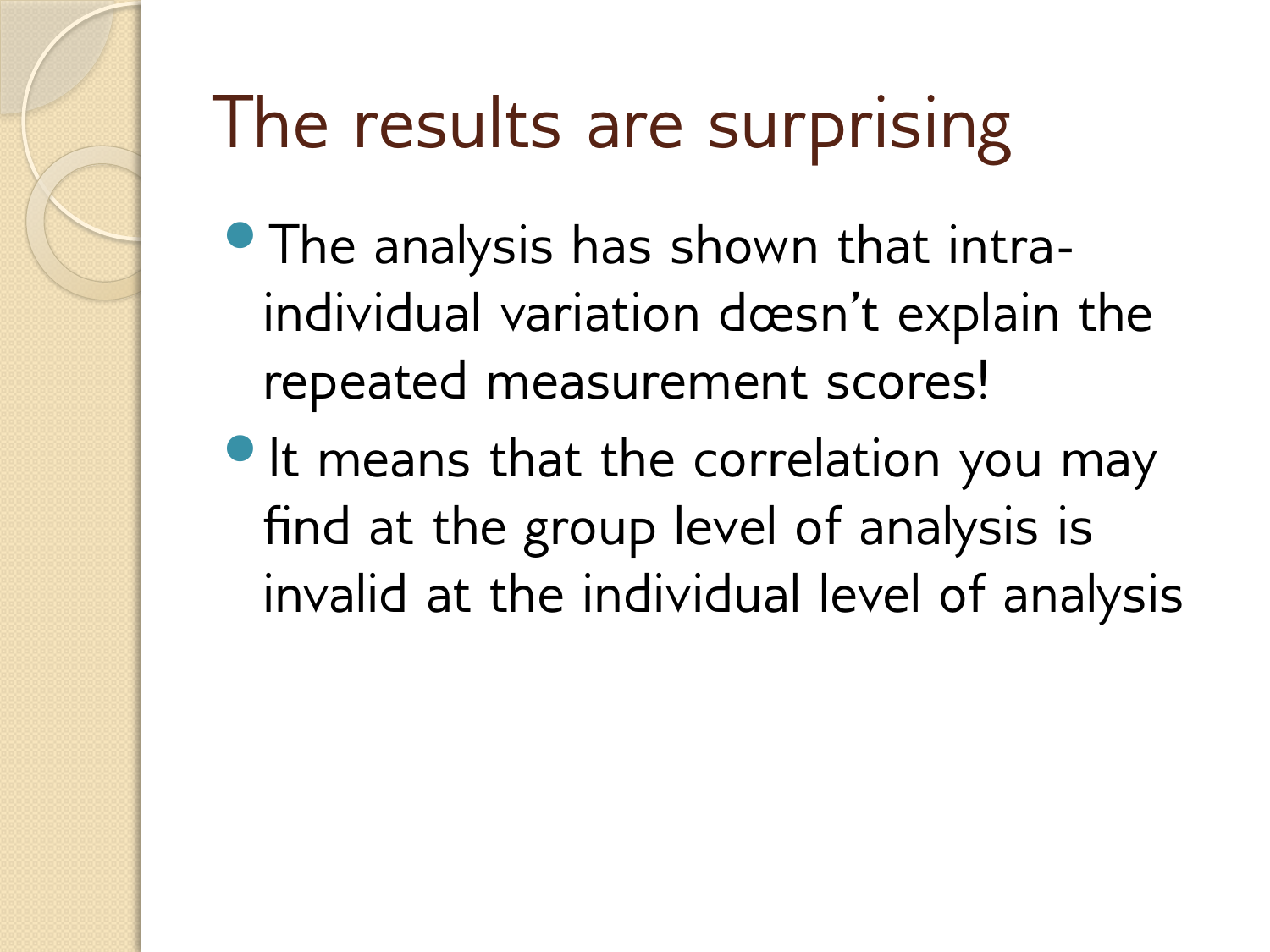

# The results are surprising
The analysis has shown that intra-individual variation doesn’t explain the repeated measurement scores!
It means that the correlation you may find at the group level of analysis is invalid at the individual level of analysis